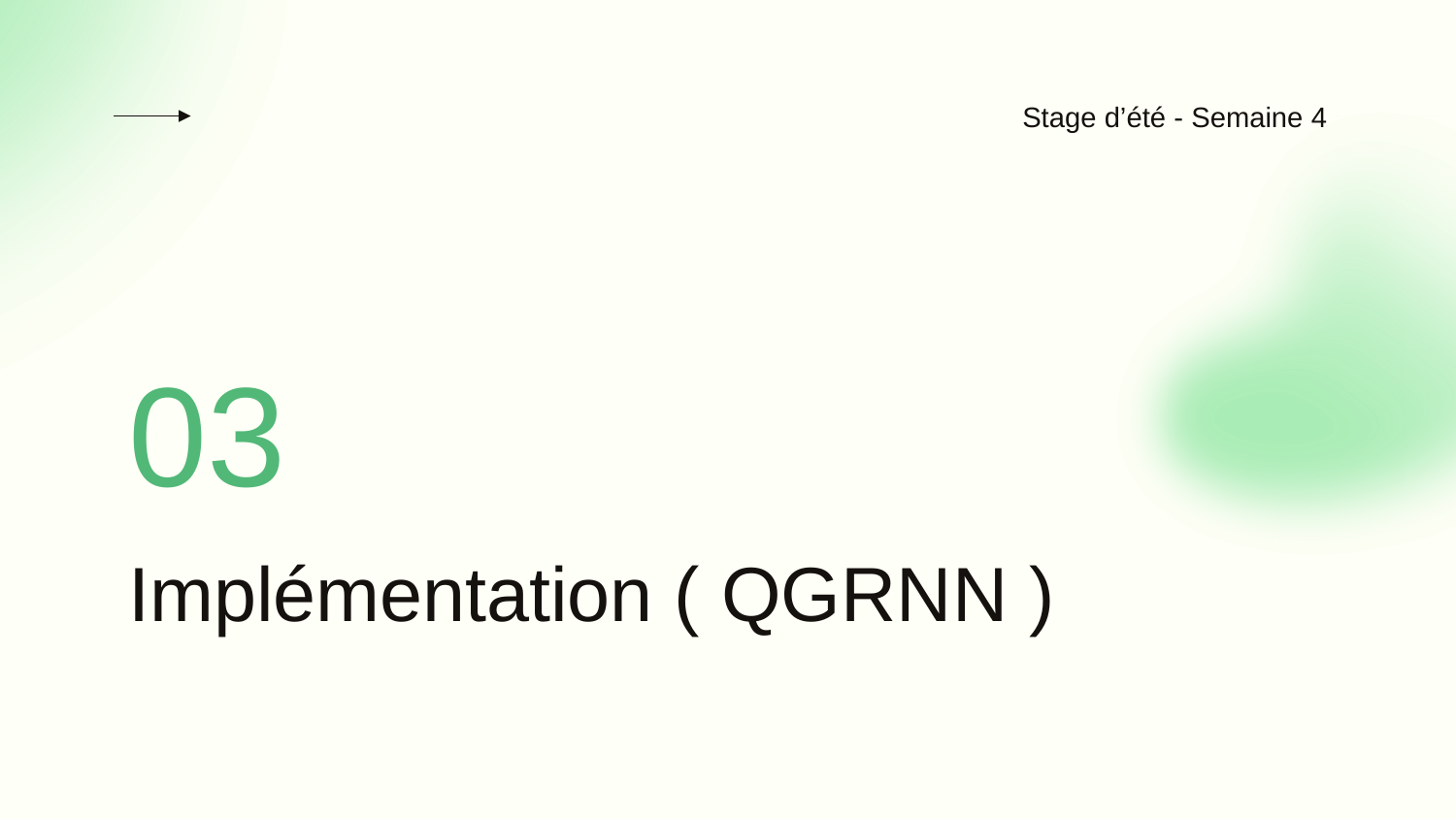

Stage d’été - Semaine 4
03
# Implémentation ( QGRNN )